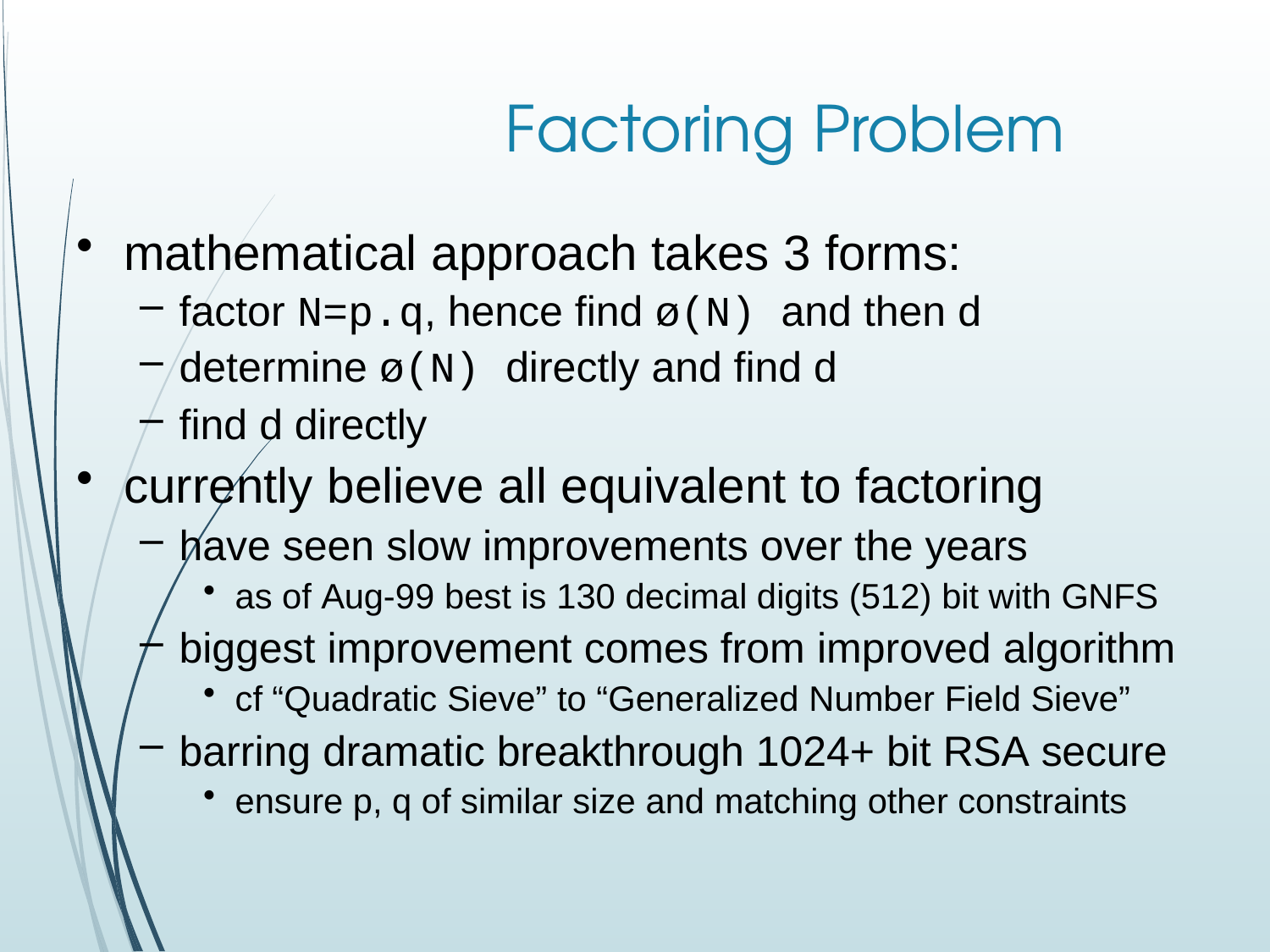

# Factoring Problem
mathematical approach takes 3 forms:
factor N=p.q, hence find ø(N) and then d
determine ø(N) directly and find d
find d directly
currently believe all equivalent to factoring
have seen slow improvements over the years
as of Aug-99 best is 130 decimal digits (512) bit with GNFS
biggest improvement comes from improved algorithm
cf “Quadratic Sieve” to “Generalized Number Field Sieve”
barring dramatic breakthrough 1024+ bit RSA secure
ensure p, q of similar size and matching other constraints